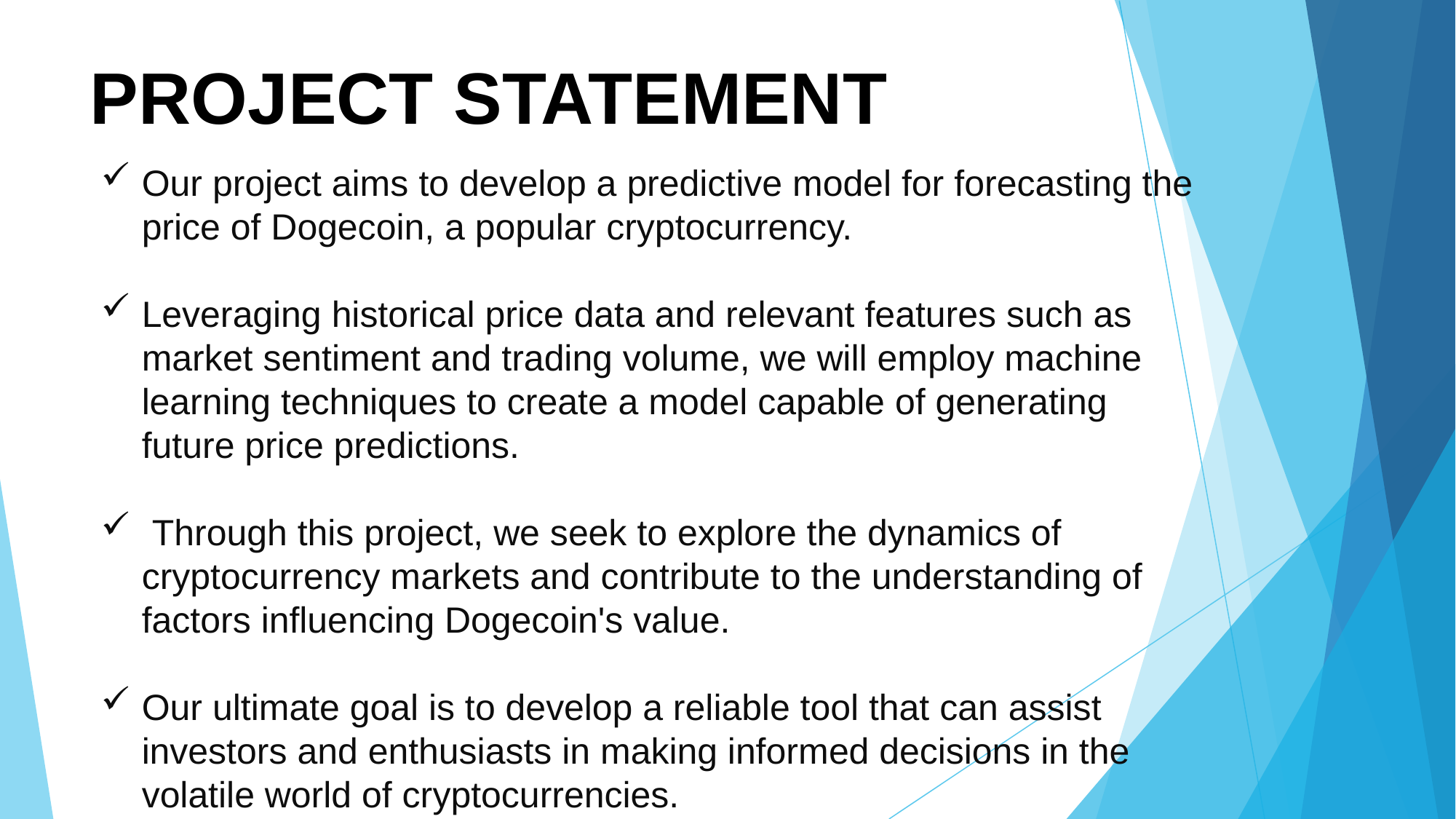

# PROJECT STATEMENT
Our project aims to develop a predictive model for forecasting the price of Dogecoin, a popular cryptocurrency.

Leveraging historical price data and relevant features such as market sentiment and trading volume, we will employ machine learning techniques to create a model capable of generating future price predictions.

 Through this project, we seek to explore the dynamics of cryptocurrency markets and contribute to the understanding of factors influencing Dogecoin's value.

Our ultimate goal is to develop a reliable tool that can assist investors and enthusiasts in making informed decisions in the volatile world of cryptocurrencies.